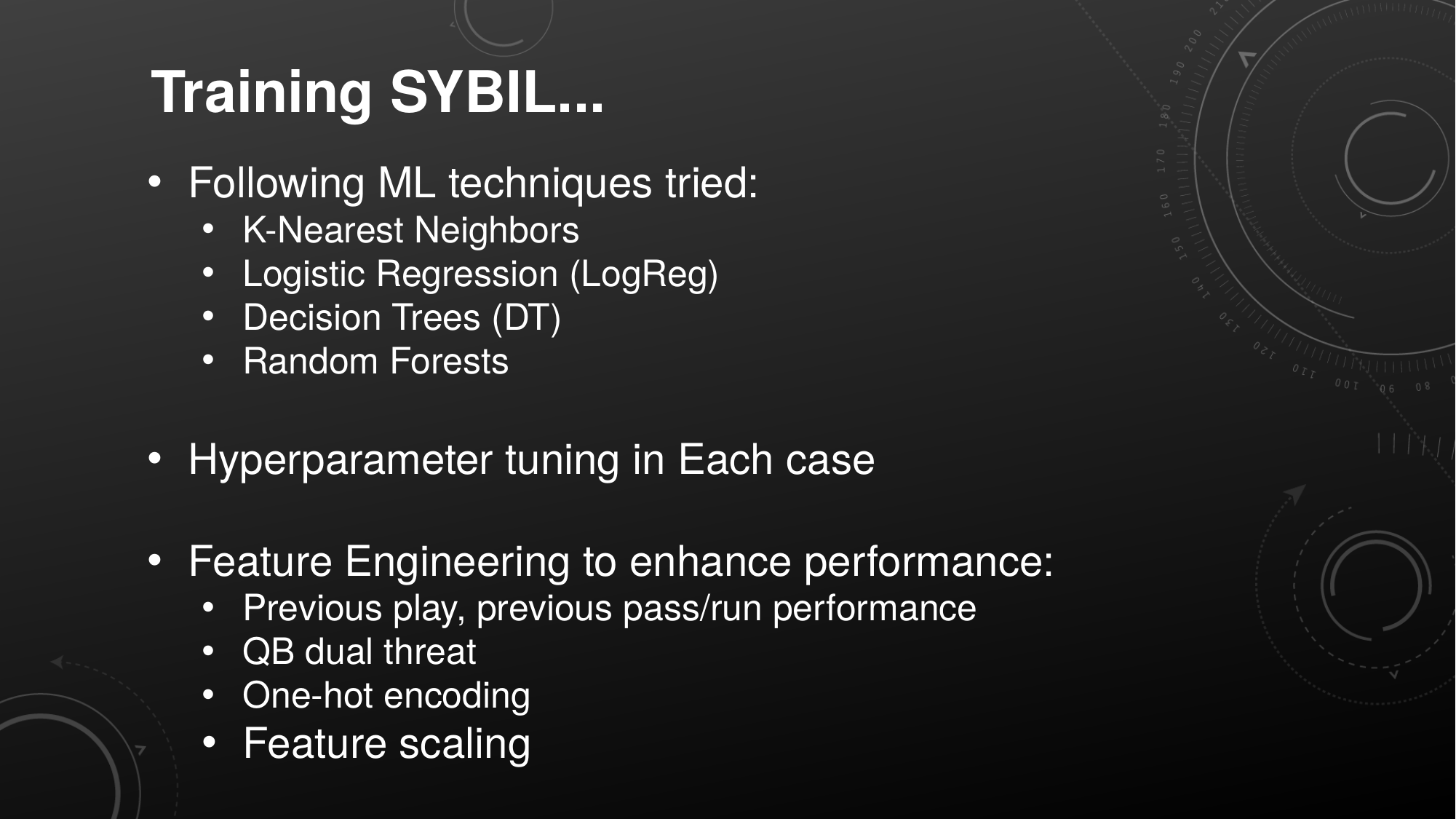

Training SYBIL...
Following ML techniques tried:
K-Nearest Neighbors
Logistic Regression (LogReg)
Decision Trees (DT)
Random Forests

Hyperparameter tuning in Each case

Feature Engineering to enhance performance:
Previous play, previous pass/run performance
QB dual threat
One-hot encoding
Feature scaling